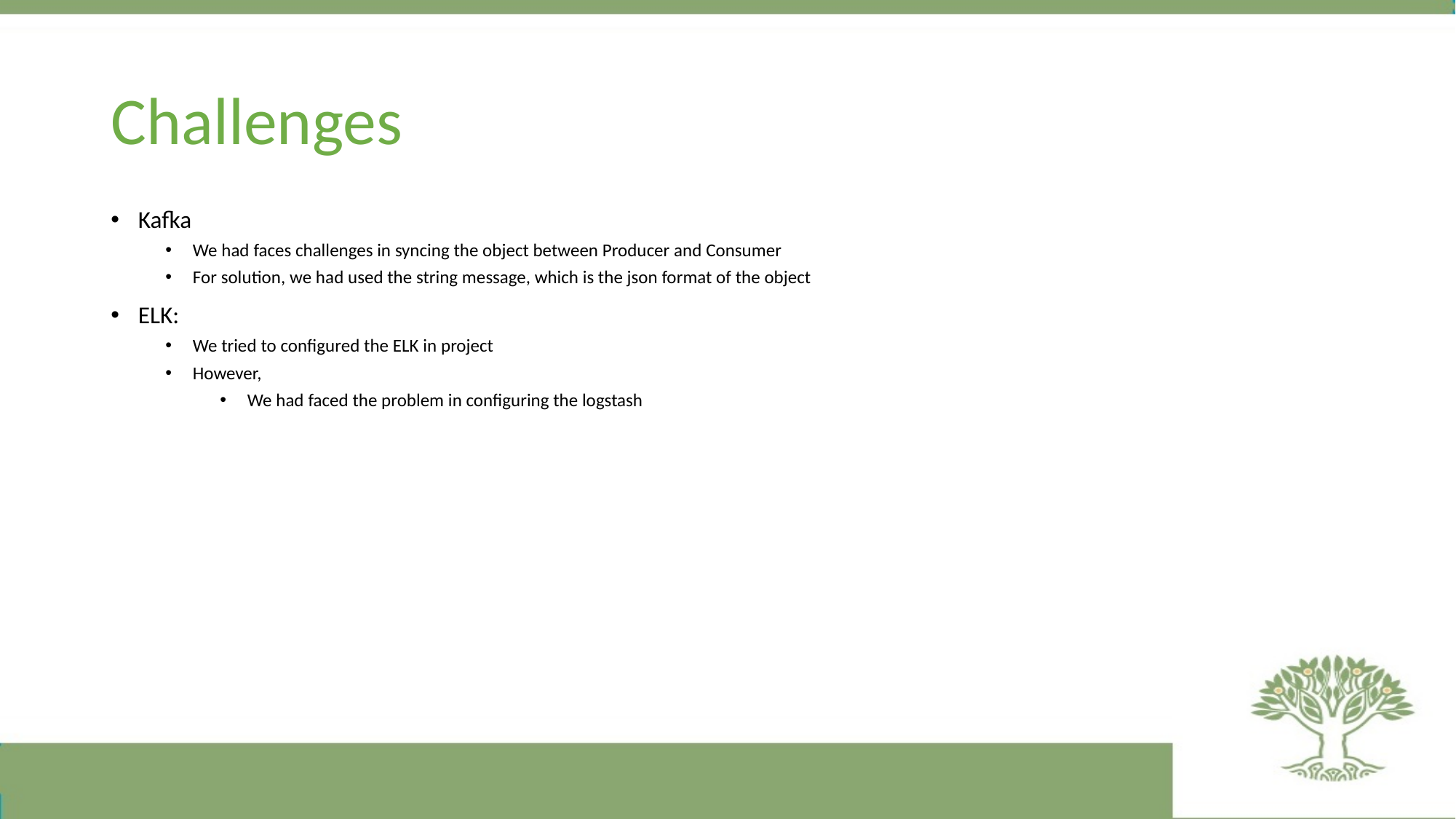

# Challenges
Kafka
We had faces challenges in syncing the object between Producer and Consumer
For solution, we had used the string message, which is the json format of the object
ELK:
We tried to configured the ELK in project
However,
We had faced the problem in configuring the logstash